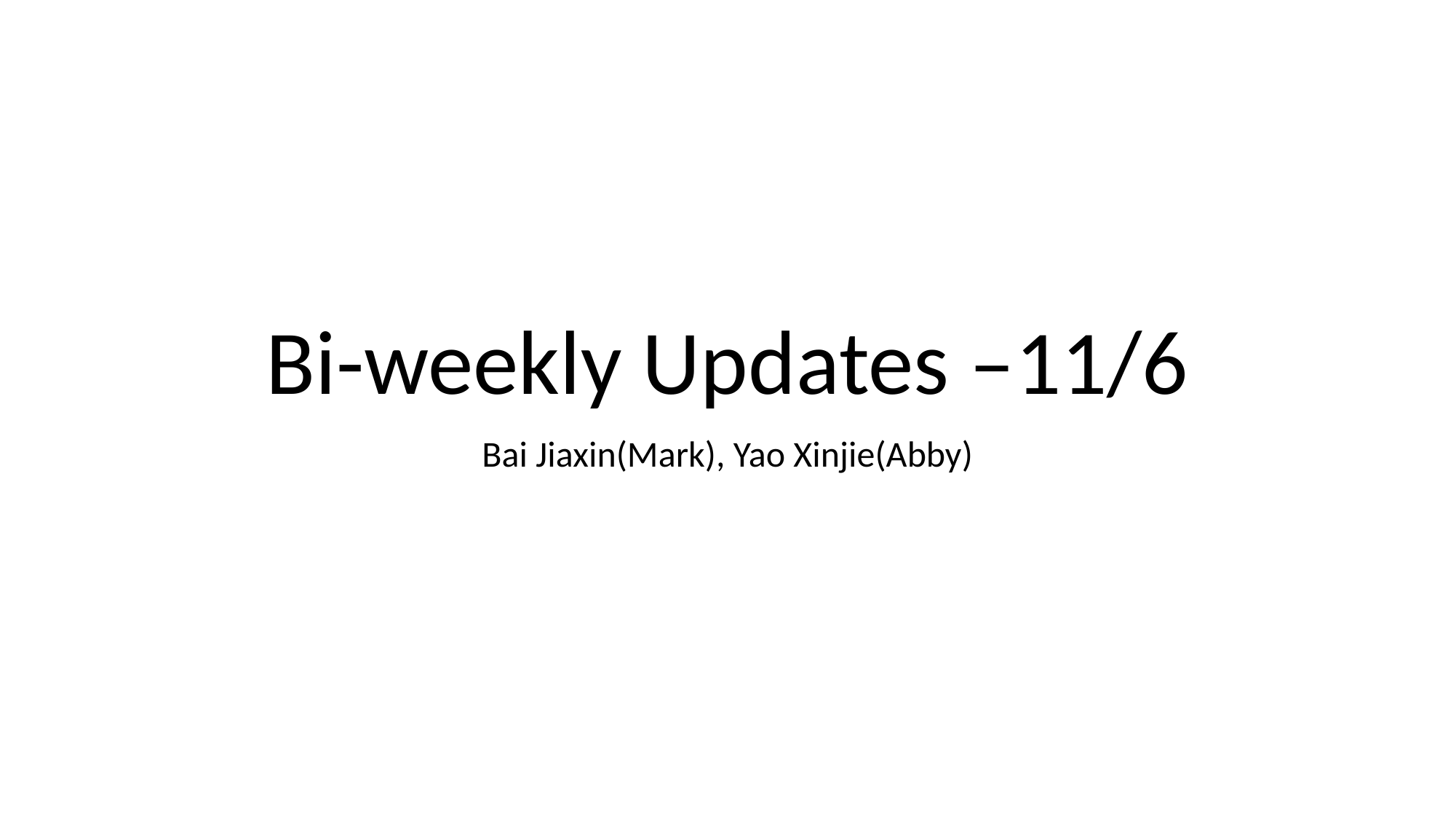

# Bi-weekly Updates –11/6
Bai Jiaxin(Mark), Yao Xinjie(Abby)